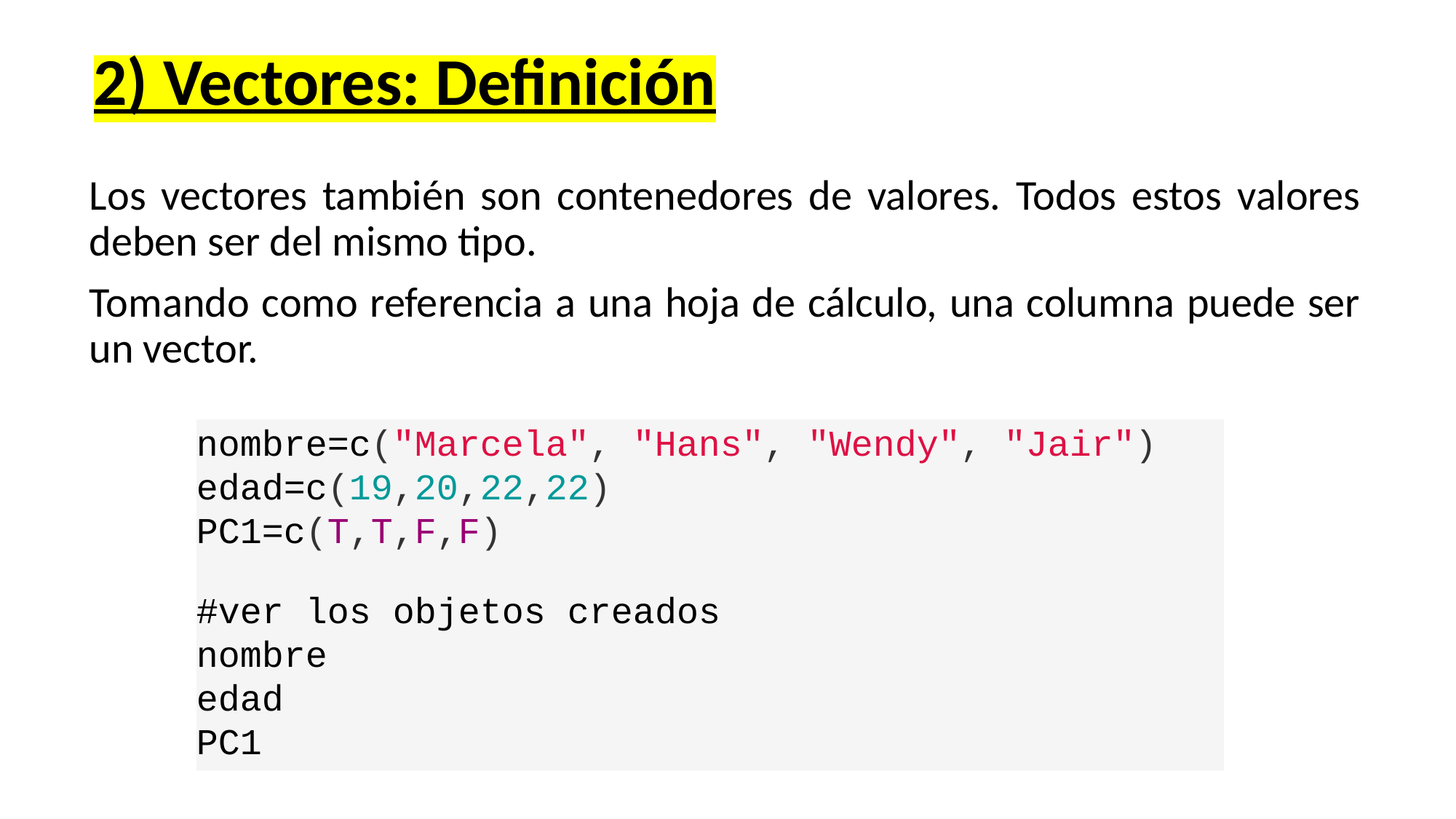

# 2) Vectores: Definición
Los vectores también son contenedores de valores. Todos estos valores deben ser del mismo tipo.
Tomando como referencia a una hoja de cálculo, una columna puede ser un vector.

nombre=c("Marcela", "Hans", "Wendy", "Jair")
edad=c(19,20,22,22)
PC1=c(T,T,F,F)

#ver los objetos creados
nombre
edad
PC1